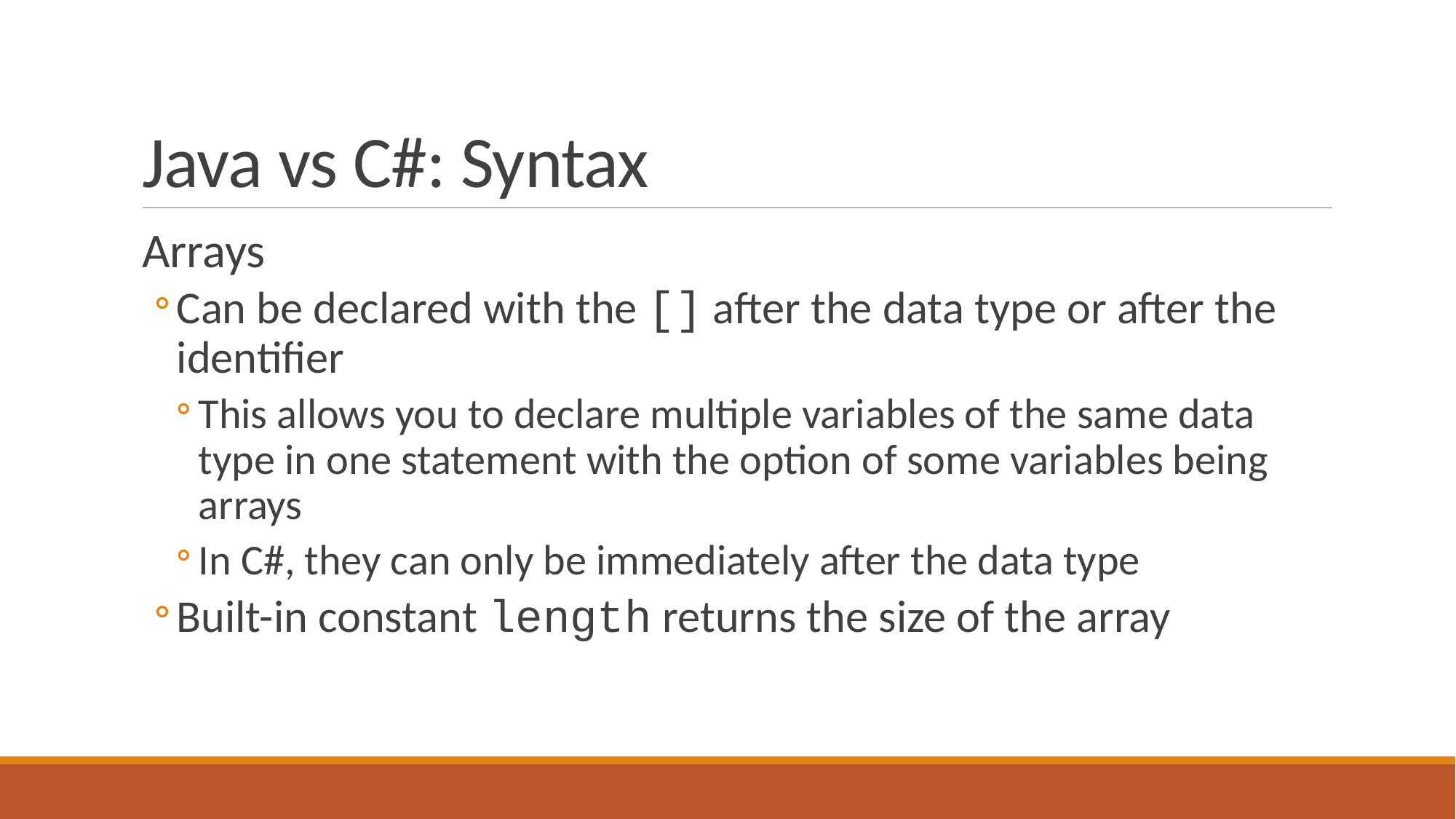

# Java vs C#: Syntax
Arrays
Can be declared with the [] after the data type or after the identifier
This allows you to declare multiple variables of the same data type in one statement with the option of some variables being arrays
In C#, they can only be immediately after the data type
Built-in constant length returns the size of the array